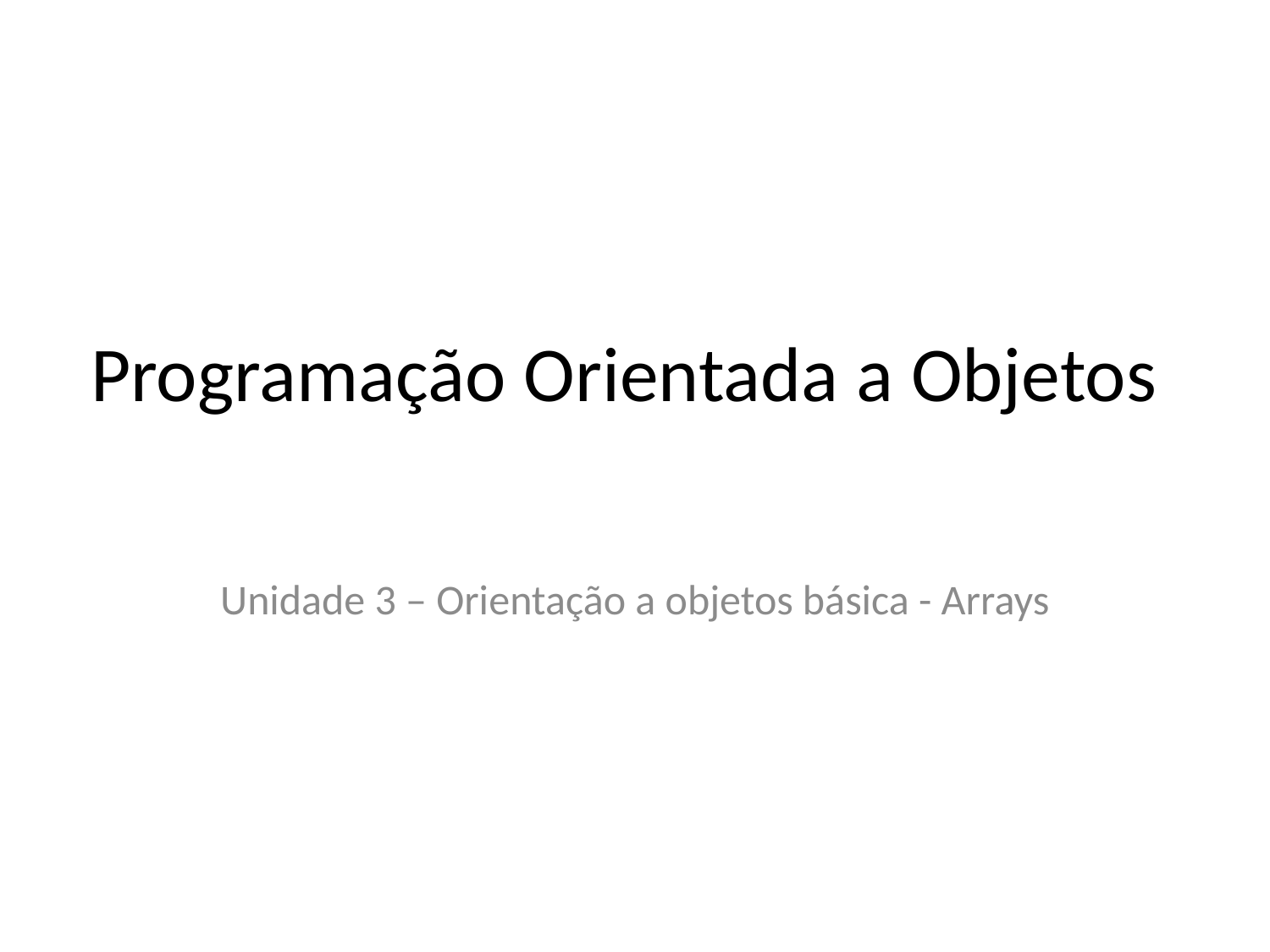

# Programação Orientada a Objetos
Unidade 3 – Orientação a objetos básica - Arrays